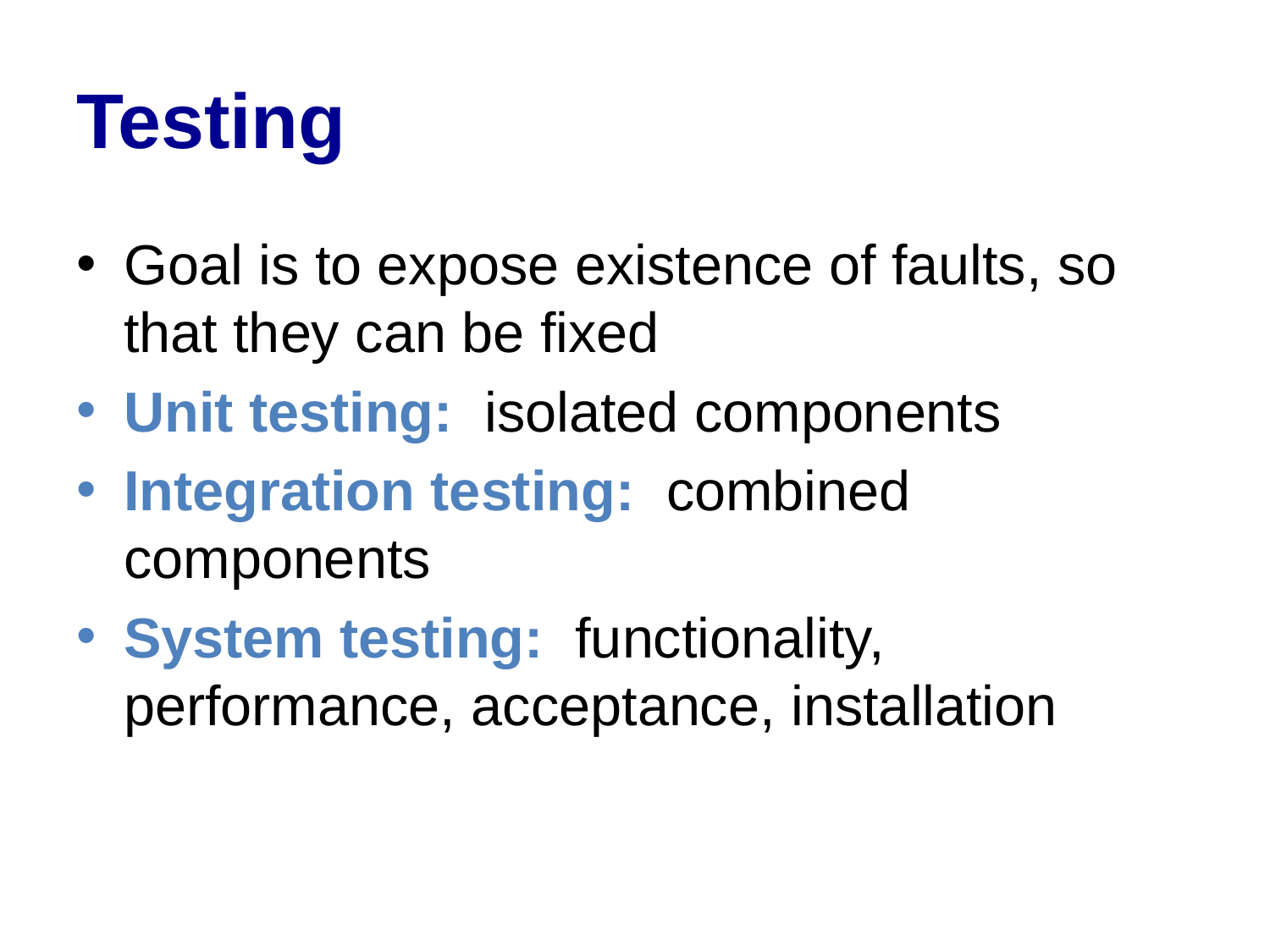

# Testing
Goal is to expose existence of faults, so that they can be fixed
Unit testing:  isolated components
Integration testing:  combined components
System testing:  functionality, performance, acceptance, installation